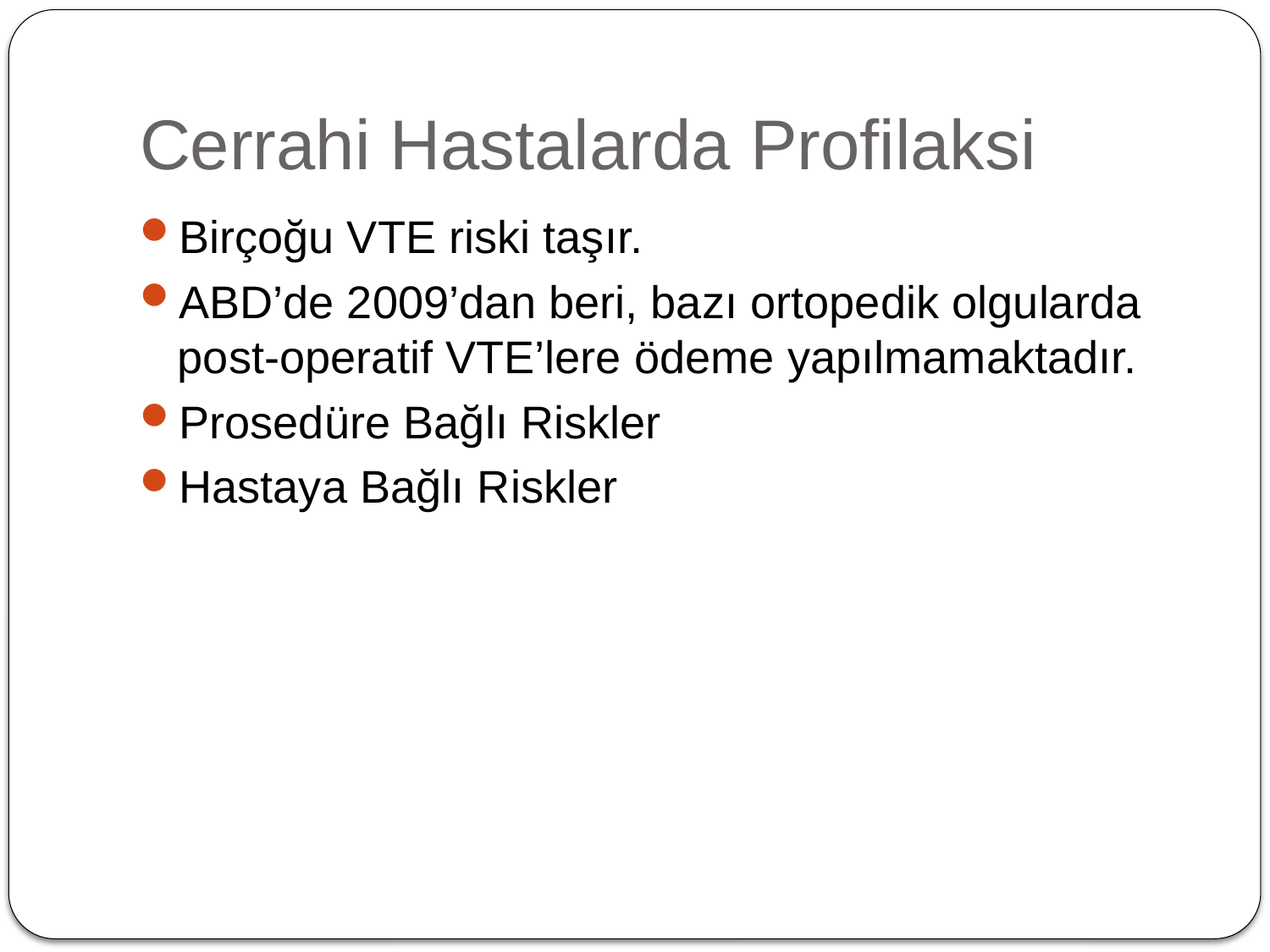

# Cerrahi Hastalarda Profilaksi
Birçoğu VTE riski taşır.
ABD’de 2009’dan beri, bazı ortopedik olgularda post-operatif VTE’lere ödeme yapılmamaktadır.
Prosedüre Bağlı Riskler
Hastaya Bağlı Riskler